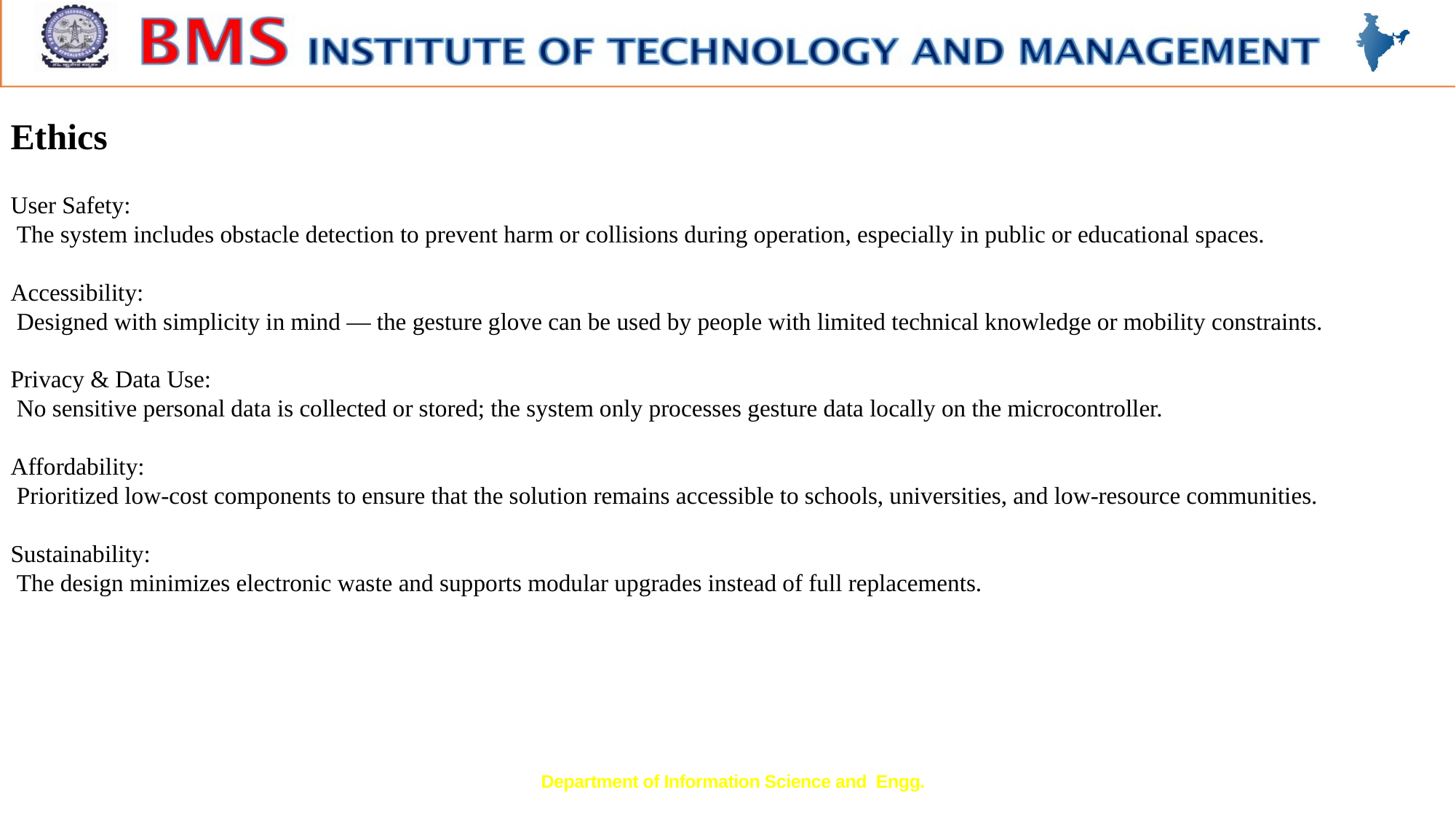

Ethics

User Safety:
 The system includes obstacle detection to prevent harm or collisions during operation, especially in public or educational spaces.

Accessibility:
 Designed with simplicity in mind — the gesture glove can be used by people with limited technical knowledge or mobility constraints.

Privacy & Data Use:
 No sensitive personal data is collected or stored; the system only processes gesture data locally on the microcontroller.

Affordability:
 Prioritized low-cost components to ensure that the solution remains accessible to schools, universities, and low-resource communities.

Sustainability:
 The design minimizes electronic waste and supports modular upgrades instead of full replacements.